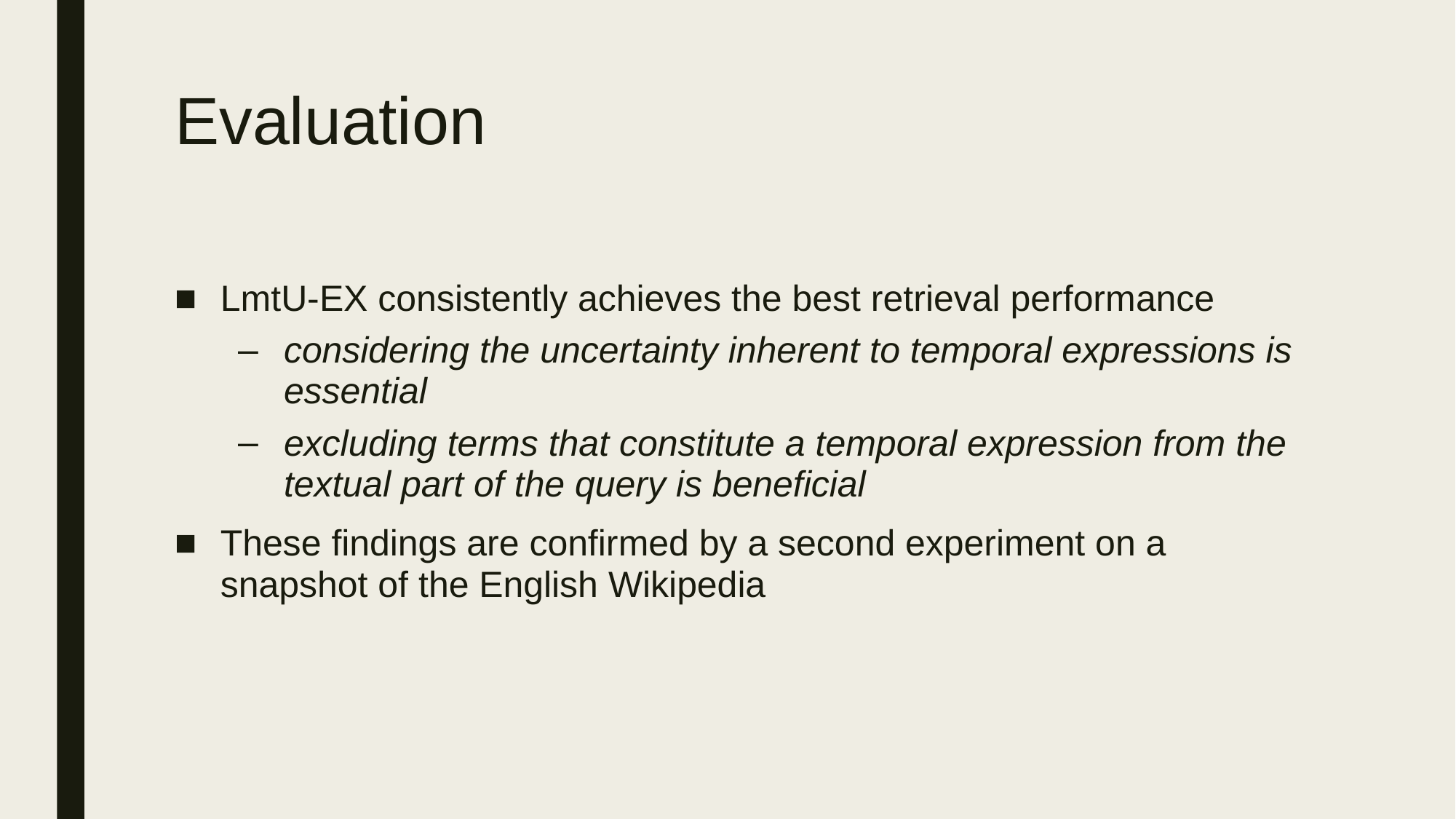

# Evaluation
LmtU-EX consistently achieves the best retrieval performance
considering the uncertainty inherent to temporal expressions is essential
excluding terms that constitute a temporal expression from the textual part of the query is beneficial
These findings are confirmed by a second experiment on a snapshot of the English Wikipedia